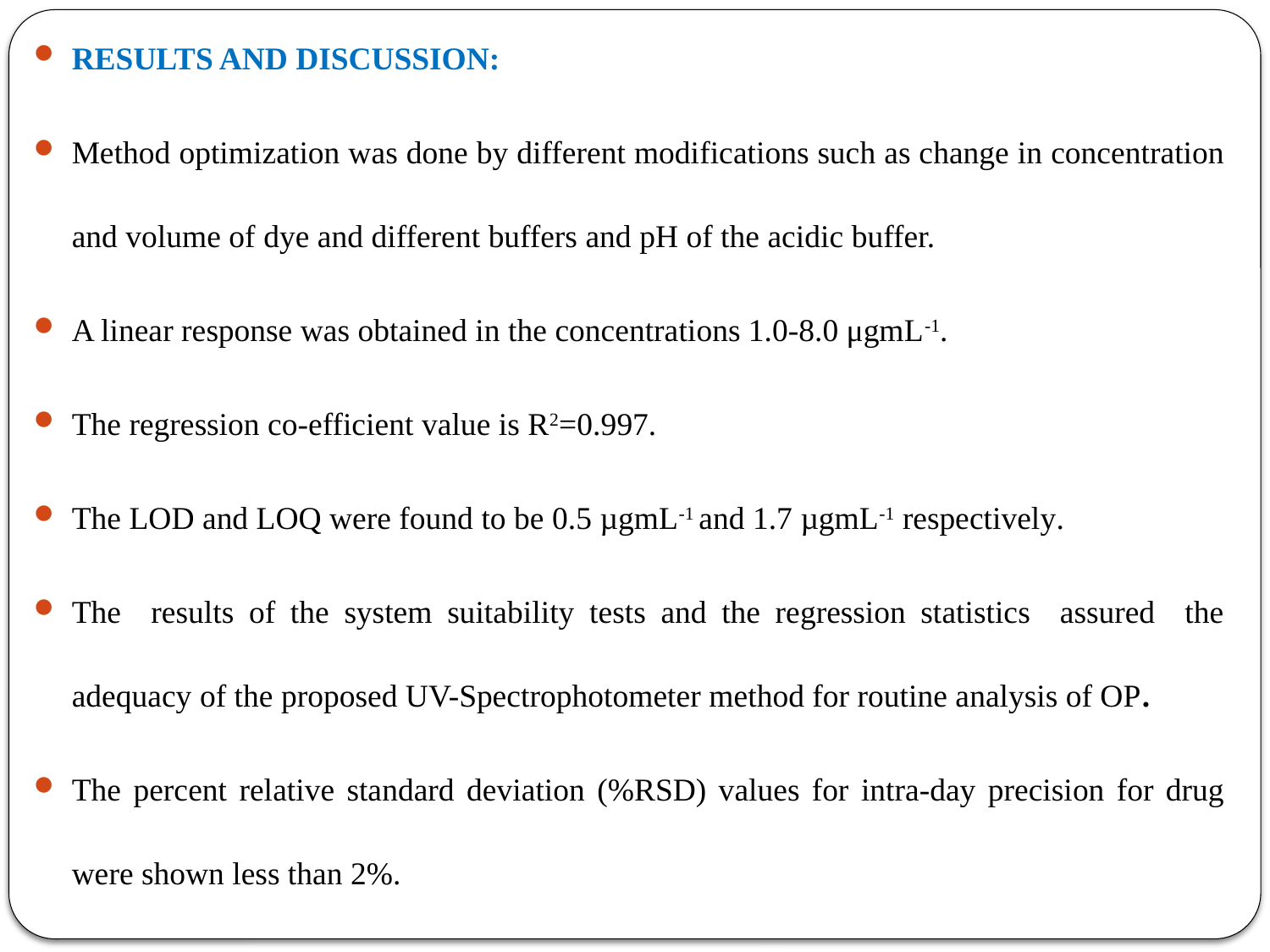

RESULTS AND DISCUSSION:
Method optimization was done by different modifications such as change in concentration and volume of dye and different buffers and pH of the acidic buffer.
A linear response was obtained in the concentrations 1.0-8.0 μgmL-1.
The regression co-efficient value is R2=0.997.
The LOD and LOQ were found to be 0.5 µgmL-1 and 1.7 µgmL-1 respectively.
The  results of the system suitability tests and the regression statistics  assured  the adequacy of the proposed UV-Spectrophotometer method for routine analysis of OP.
The percent relative standard deviation (%RSD) values for intra-day precision for drug were shown less than 2%.